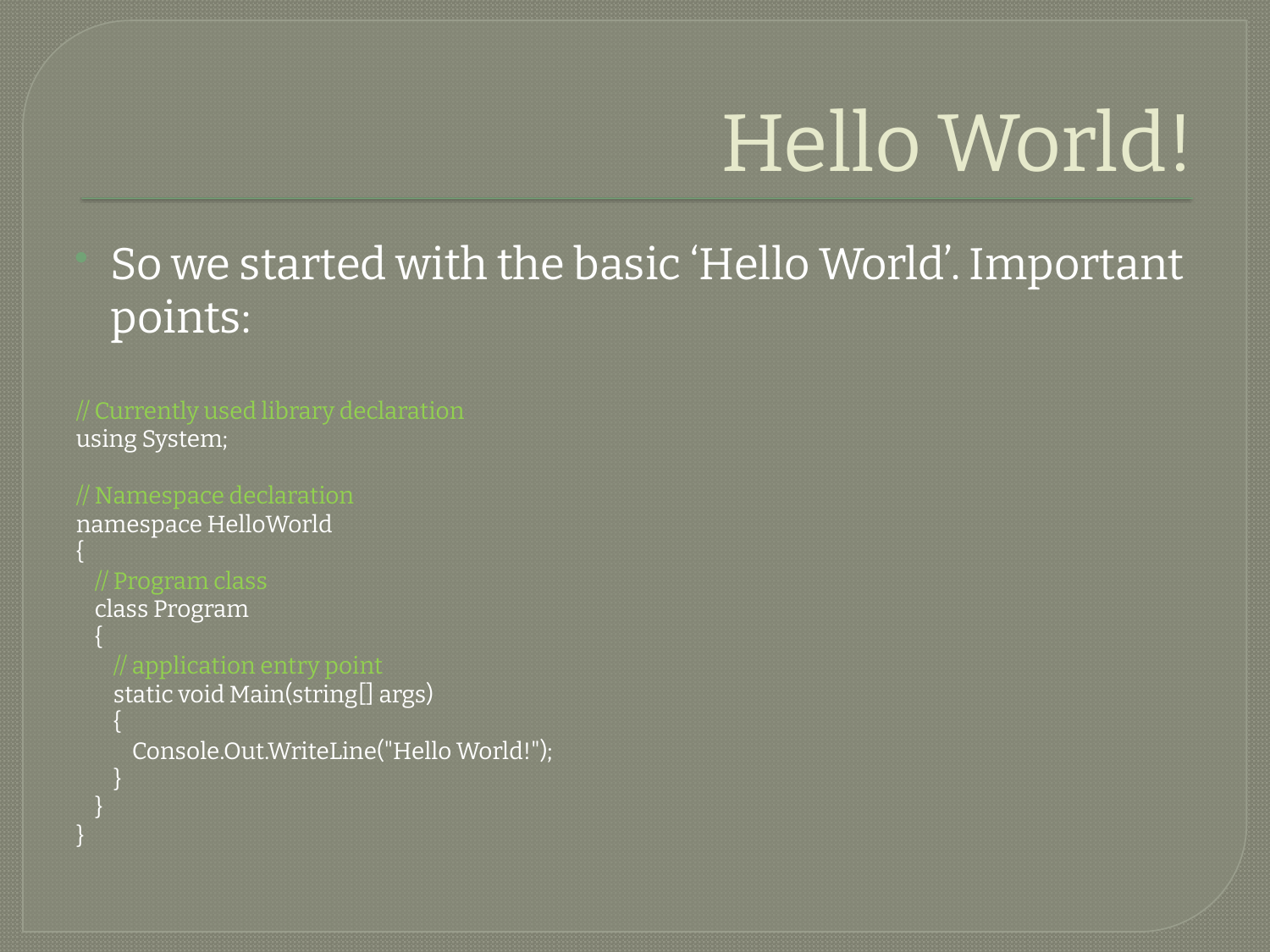

# Hello World!
So we started with the basic ‘Hello World’. Important points:

// Currently used library declaration
using System;

// Namespace declaration
namespace HelloWorld
{
    // Program class
    class Program
    {
        // application entry point
        static void Main(string[] args)
        {
            Console.Out.WriteLine("Hello World!");
        }
    }
}